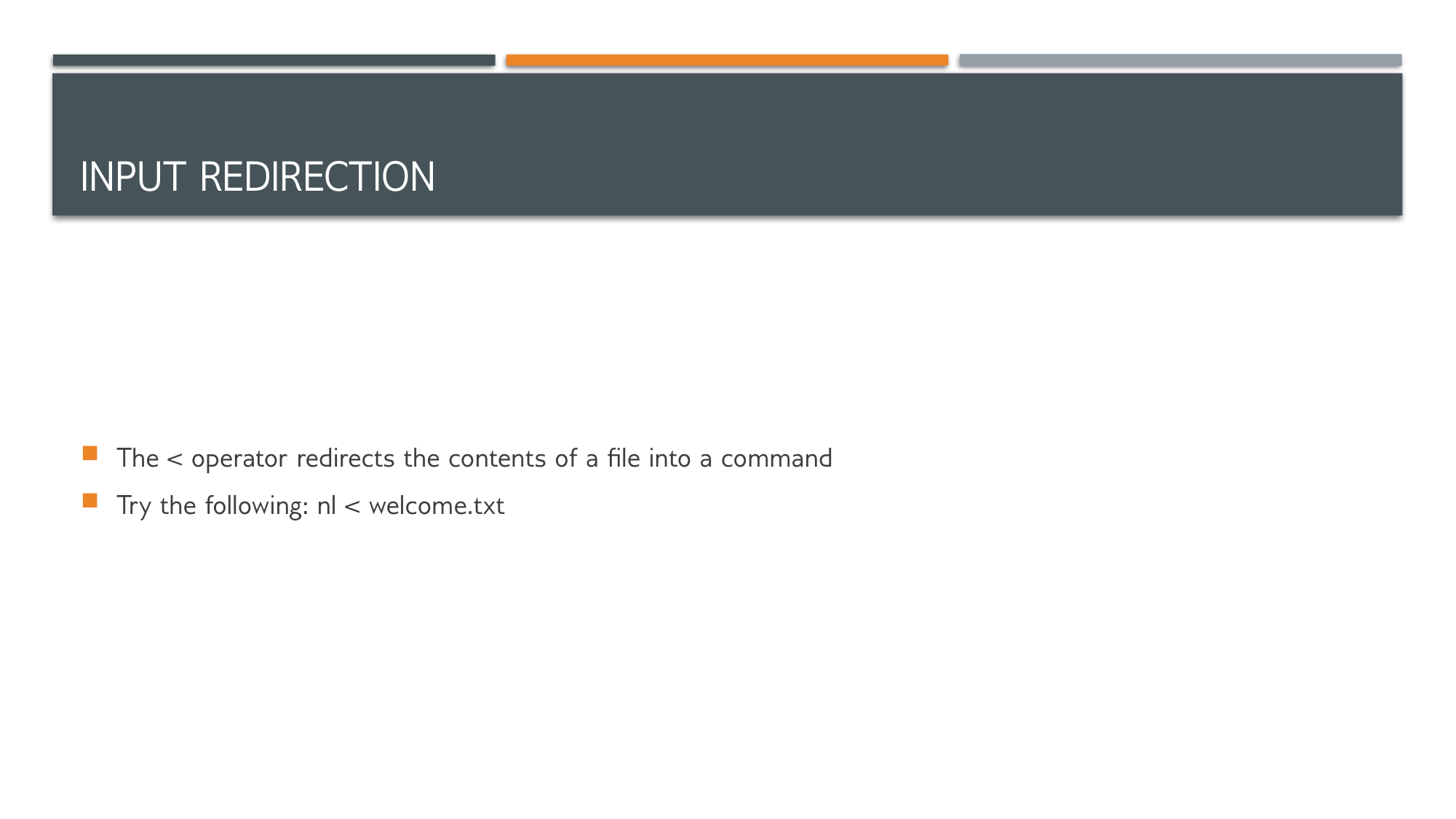

# Input redirection
The < operator redirects the contents of a file into a command
Try the following: nl < welcome.txt